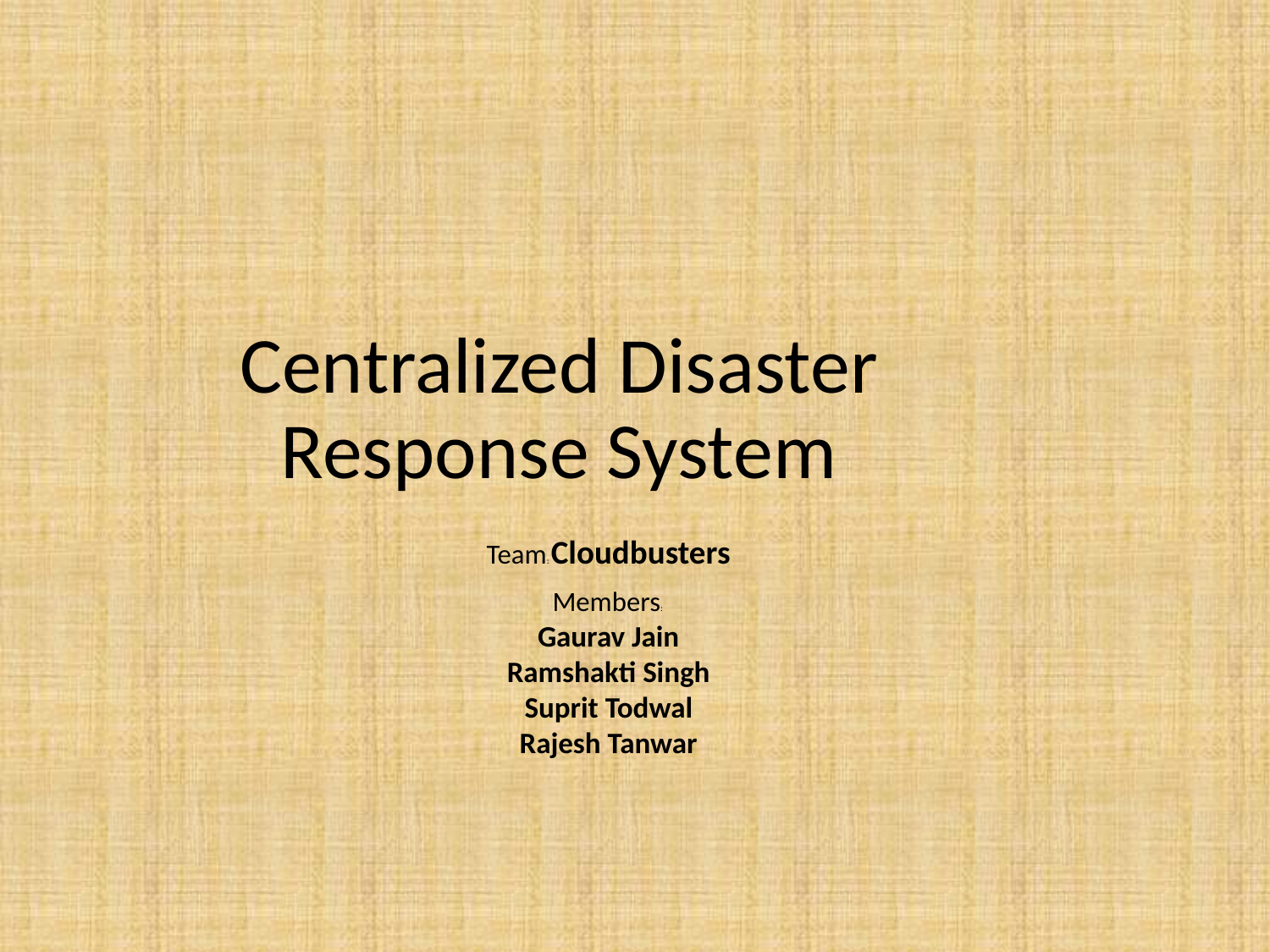

# Centralized Disaster Response System
Team: Cloudbusters

Members:
Gaurav Jain
Ramshakti Singh
Suprit Todwal
Rajesh Tanwar